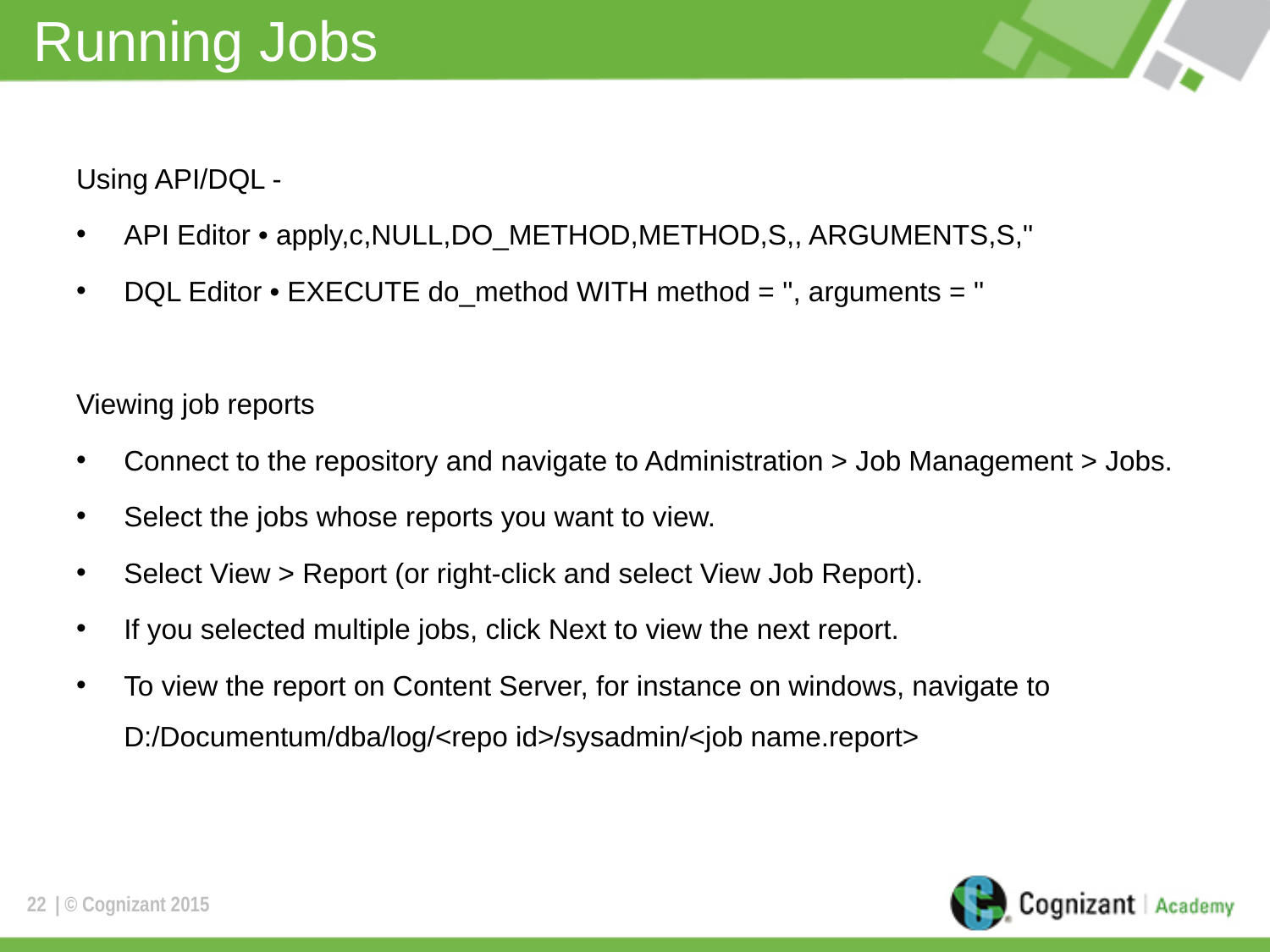

# Running Jobs
Using API/DQL -
API Editor • apply,c,NULL,DO_METHOD,METHOD,S,, ARGUMENTS,S,''
DQL Editor • EXECUTE do_method WITH method = '', arguments = ''

Viewing job reports
Connect to the repository and navigate to Administration > Job Management > Jobs.
Select the jobs whose reports you want to view.
Select View > Report (or right-click and select View Job Report).
If you selected multiple jobs, click Next to view the next report.
To view the report on Content Server, for instance on windows, navigate to D:/Documentum/dba/log/<repo id>/sysadmin/<job name.report>

22
| © Cognizant 2015